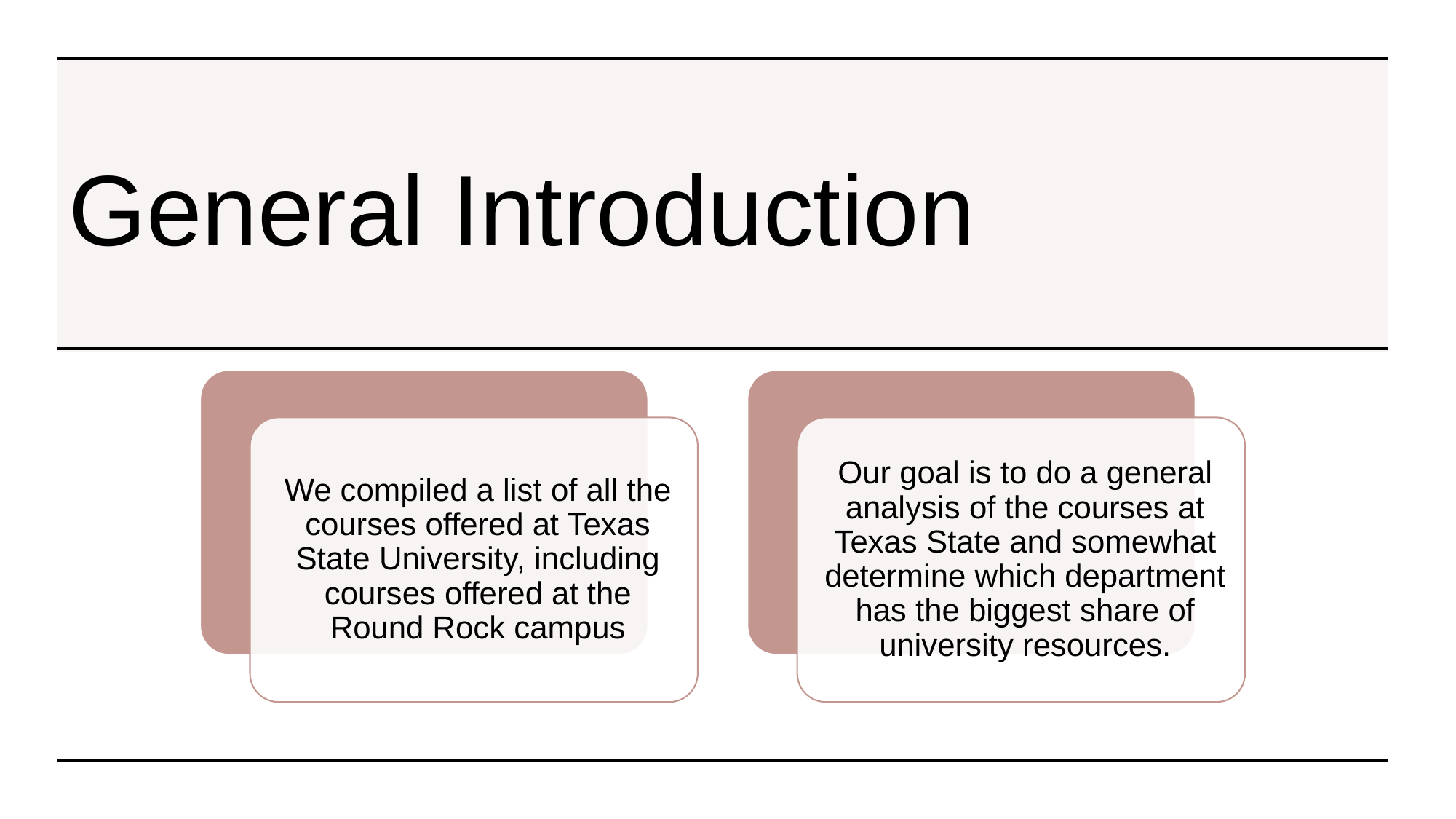

# General Introduction
We compiled a list of all the courses offered at Texas State University, including courses offered at the Round Rock campus
Our goal is to do a general analysis of the courses at Texas State and somewhat determine which department has the biggest share of university resources.